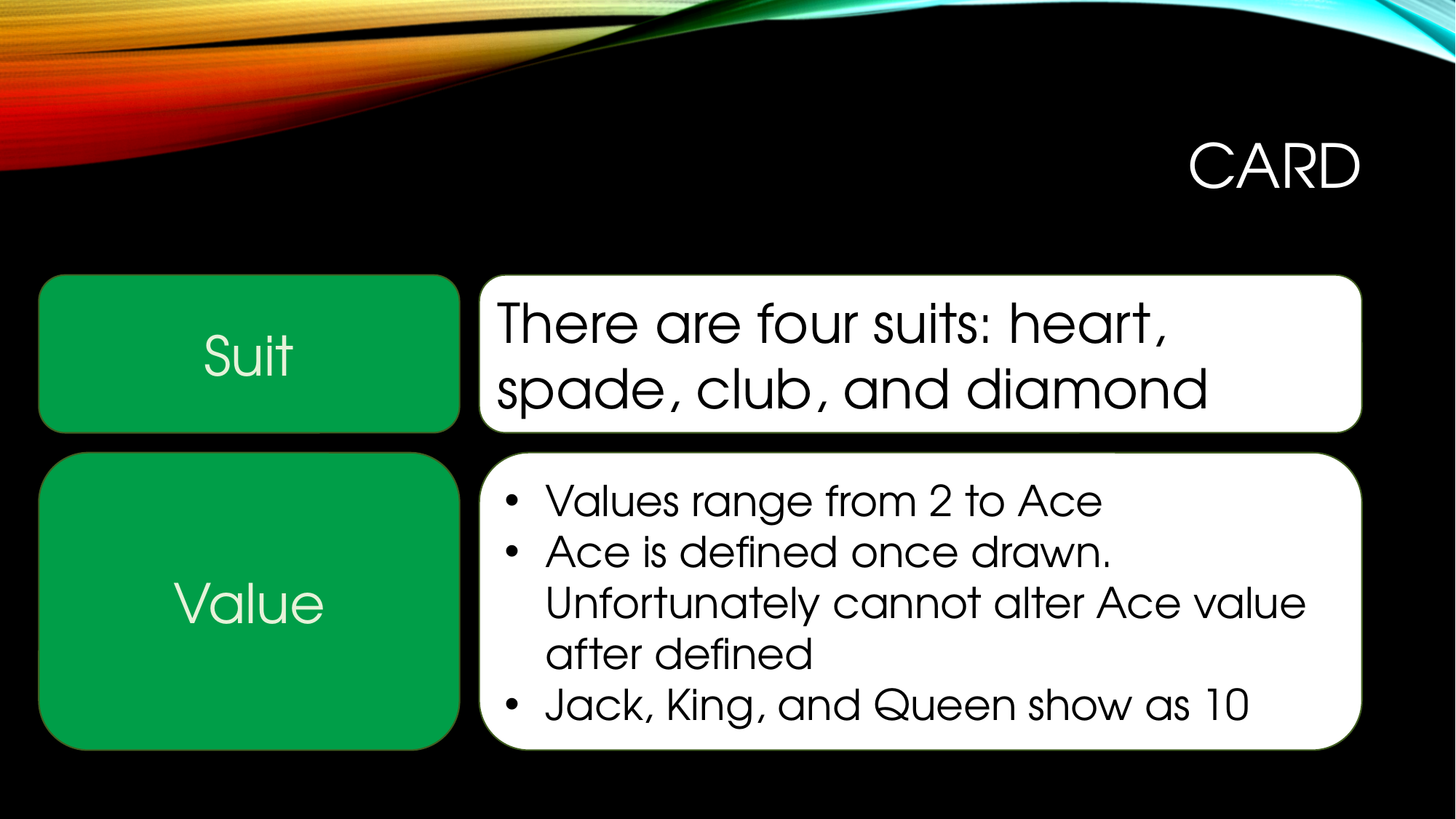

# Card
There are four suits: heart, spade, club, and diamond
Suit
Values range from 2 to Ace
Ace is defined once drawn. Unfortunately cannot alter Ace value after defined
Jack, King, and Queen show as 10
Value